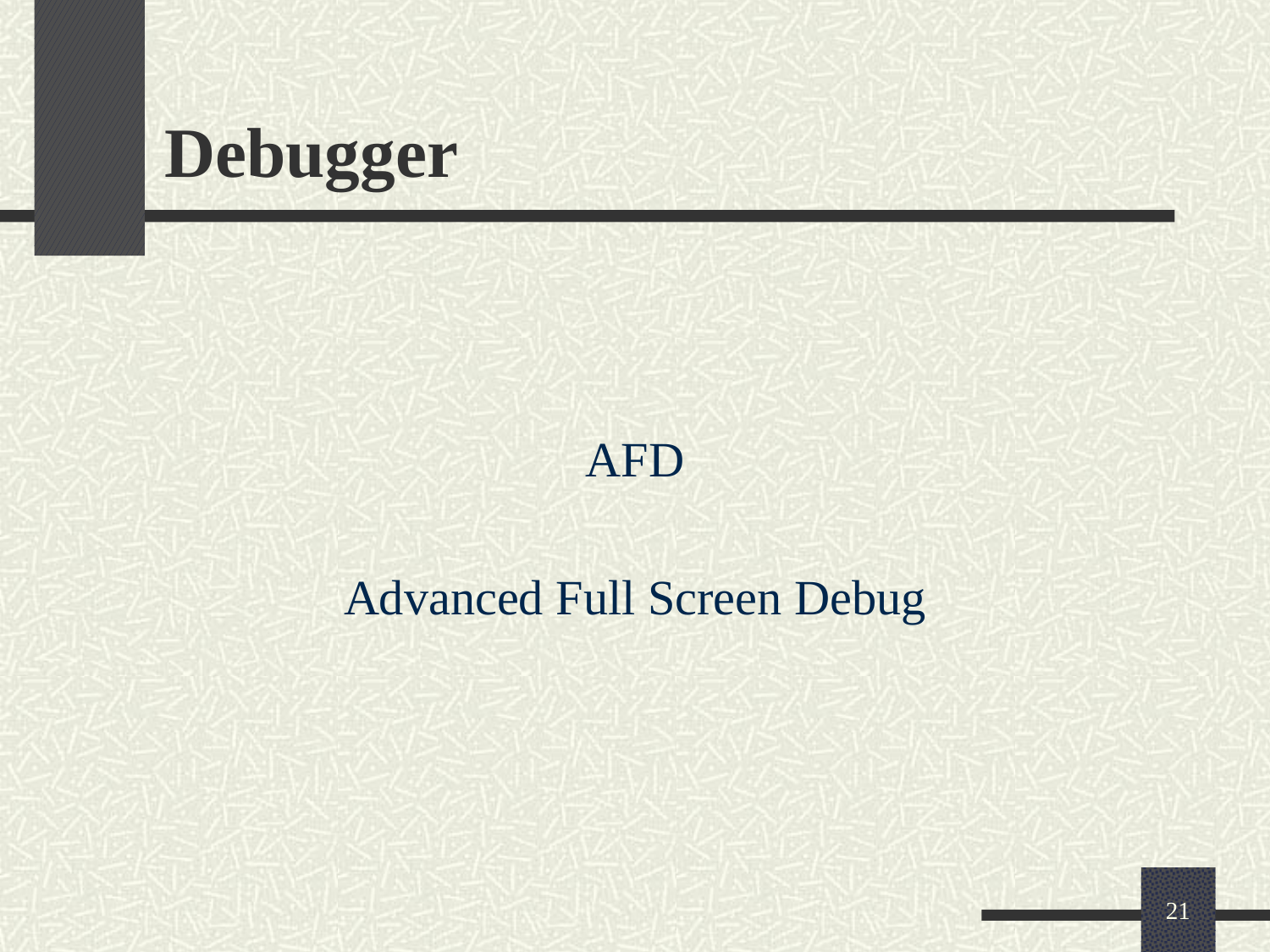

# Debugger

AFD

Advanced Full Screen Debug

21